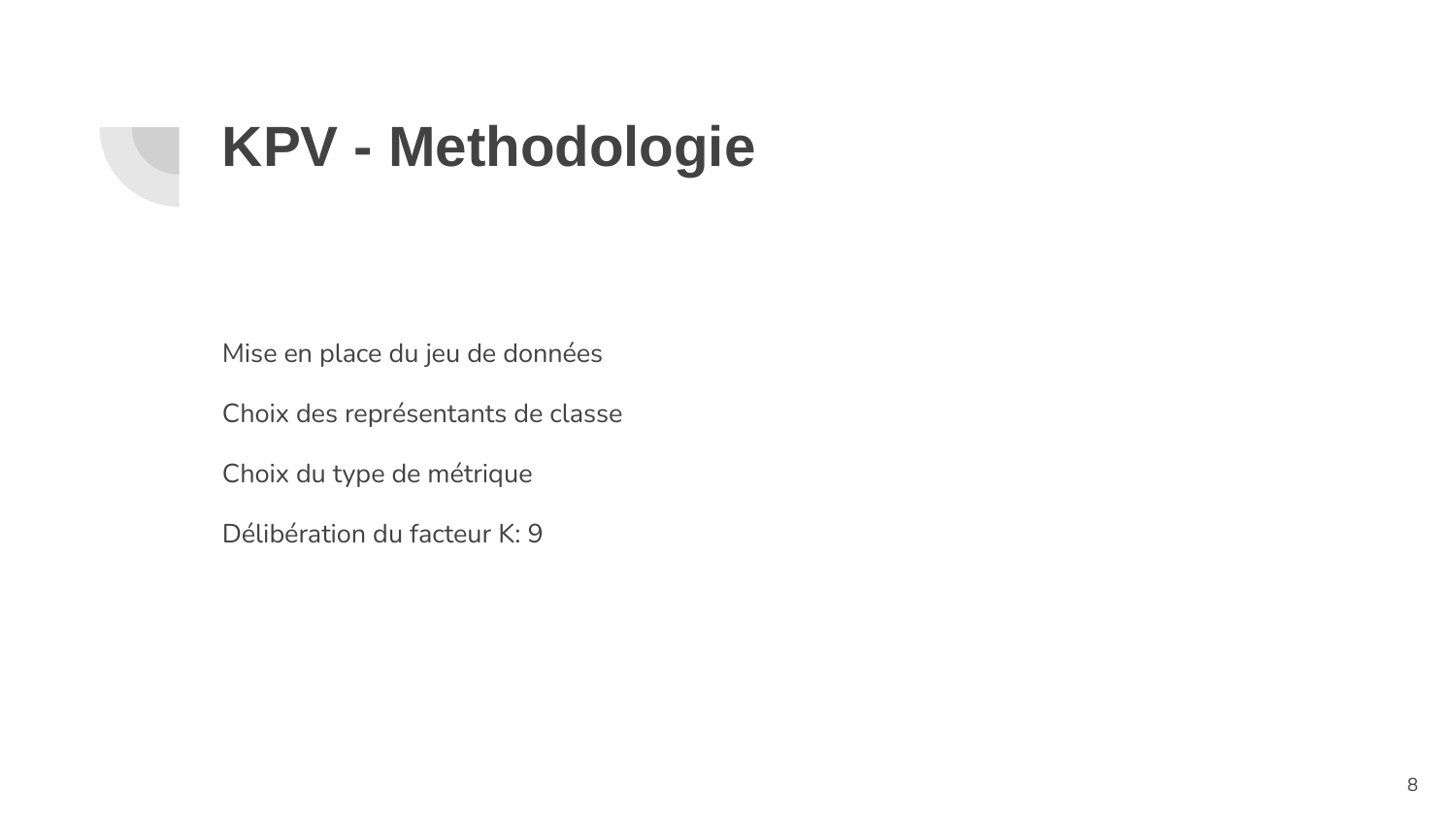

# KPV - Methodologie
Mise en place du jeu de données
Choix des représentants de classe
Choix du type de métrique
Délibération du facteur K: 9

8